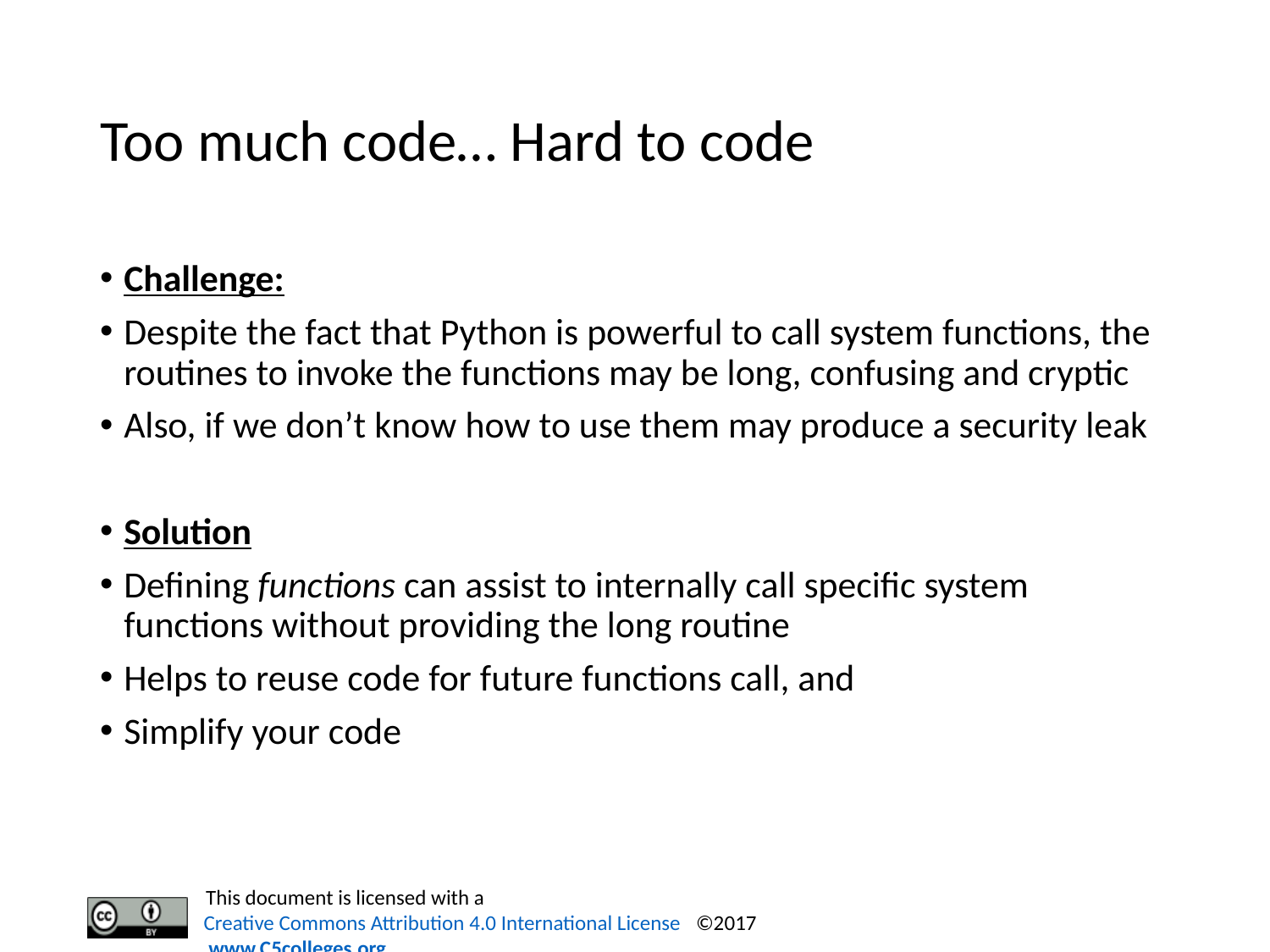

# Too much code… Hard to code
Challenge:
Despite the fact that Python is powerful to call system functions, the routines to invoke the functions may be long, confusing and cryptic
Also, if we don’t know how to use them may produce a security leak

Solution
Defining functions can assist to internally call specific system functions without providing the long routine
Helps to reuse code for future functions call, and
Simplify your code